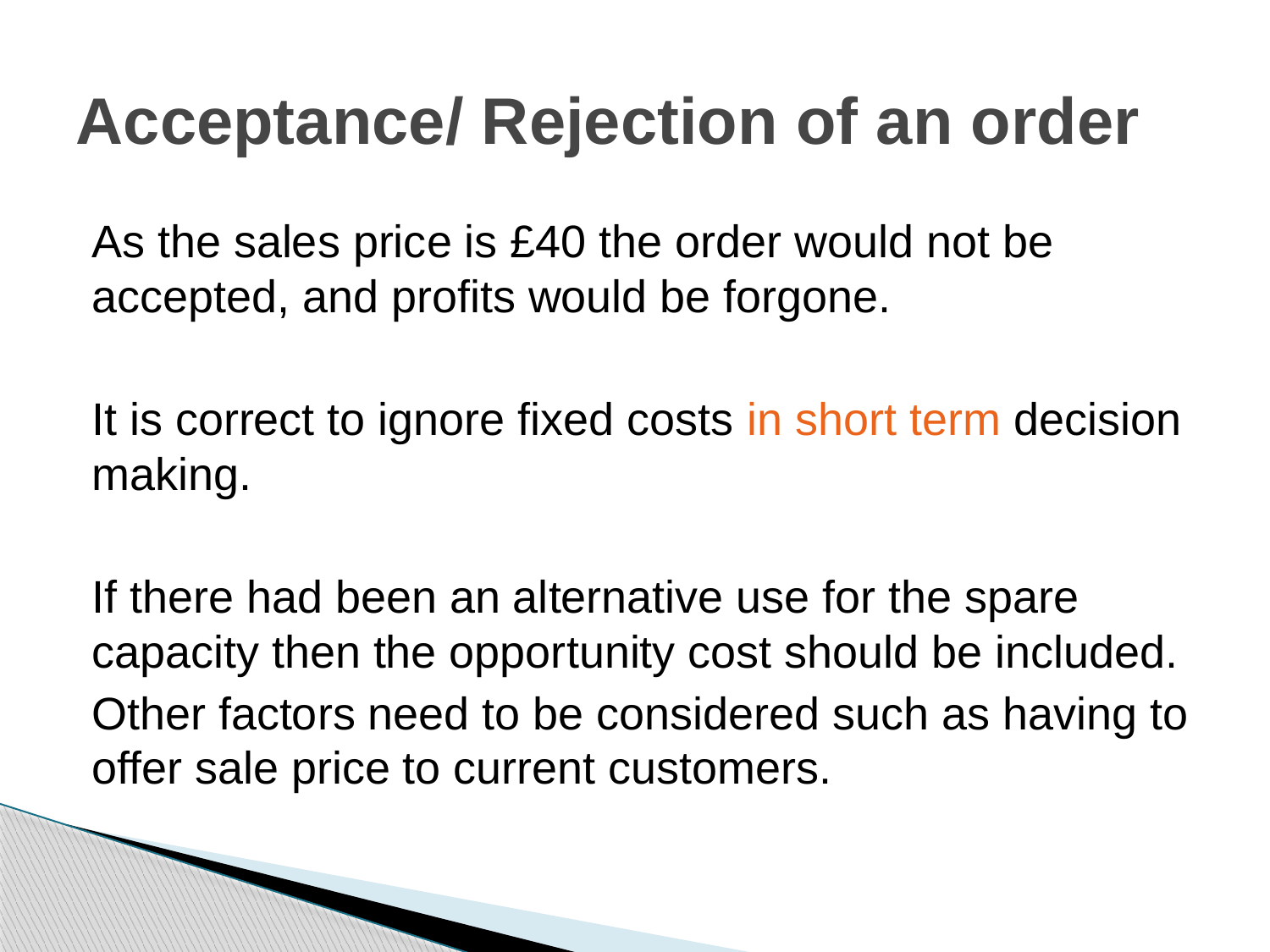

# Acceptance/ Rejection of an order
As the sales price is £40 the order would not be accepted, and profits would be forgone.

It is correct to ignore fixed costs in short term decision making.

If there had been an alternative use for the spare capacity then the opportunity cost should be included.
Other factors need to be considered such as having to offer sale price to current customers.